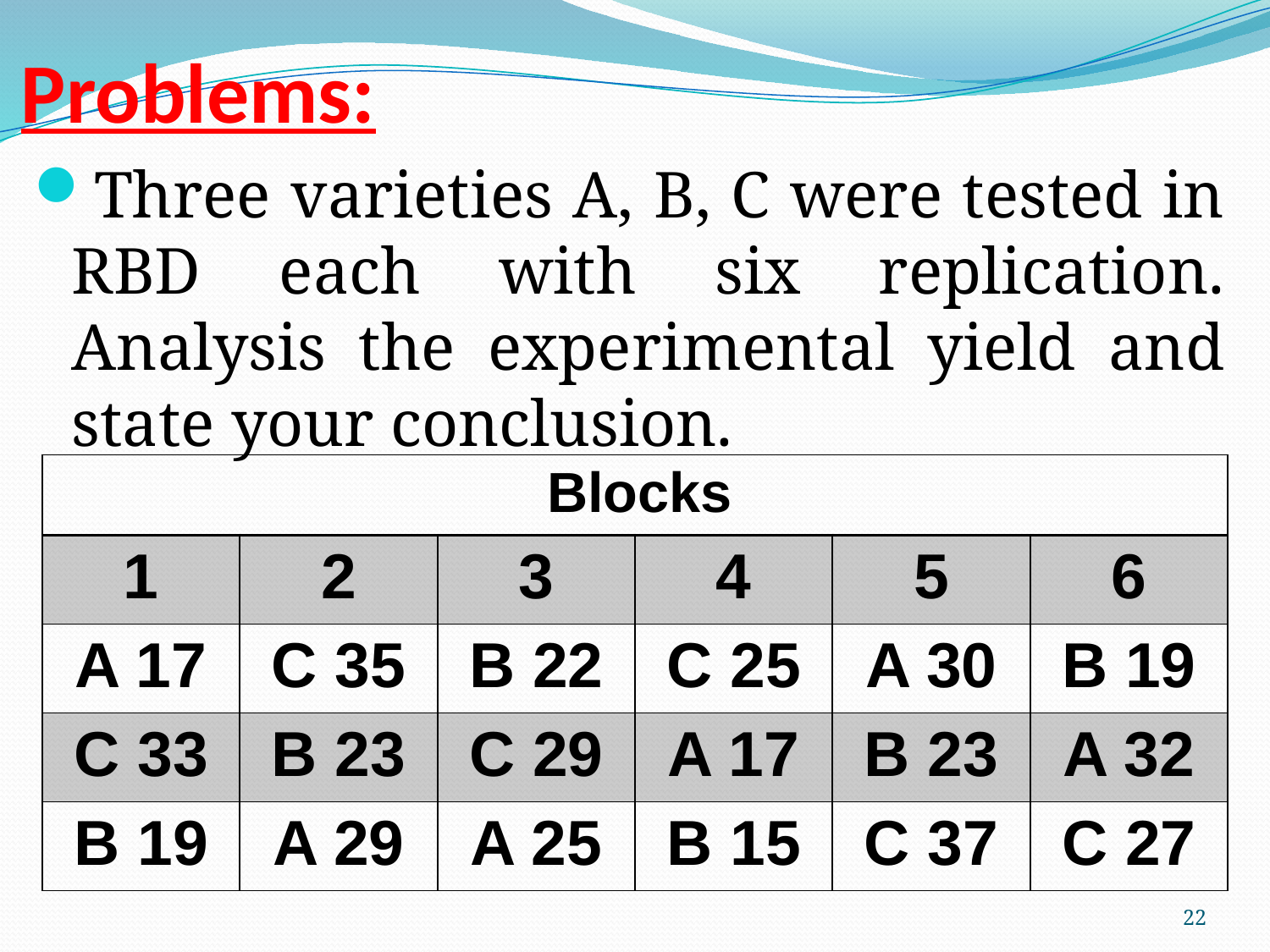

# Problems:
Three varieties A, B, C were tested in RBD each with six replication. Analysis the experimental yield and state your conclusion.

| Blocks |  |  |  |  |  |
| --- | --- | --- | --- | --- | --- |
| 1 | 2 | 3 | 4 | 5 | 6 |
| A 17 | C 35 | B 22 | C 25 | A 30 | B 19 |
| C 33 | B 23 | C 29 | A 17 | B 23 | A 32 |
| B 19 | A 29 | A 25 | B 15 | C 37 | C 27 |
22